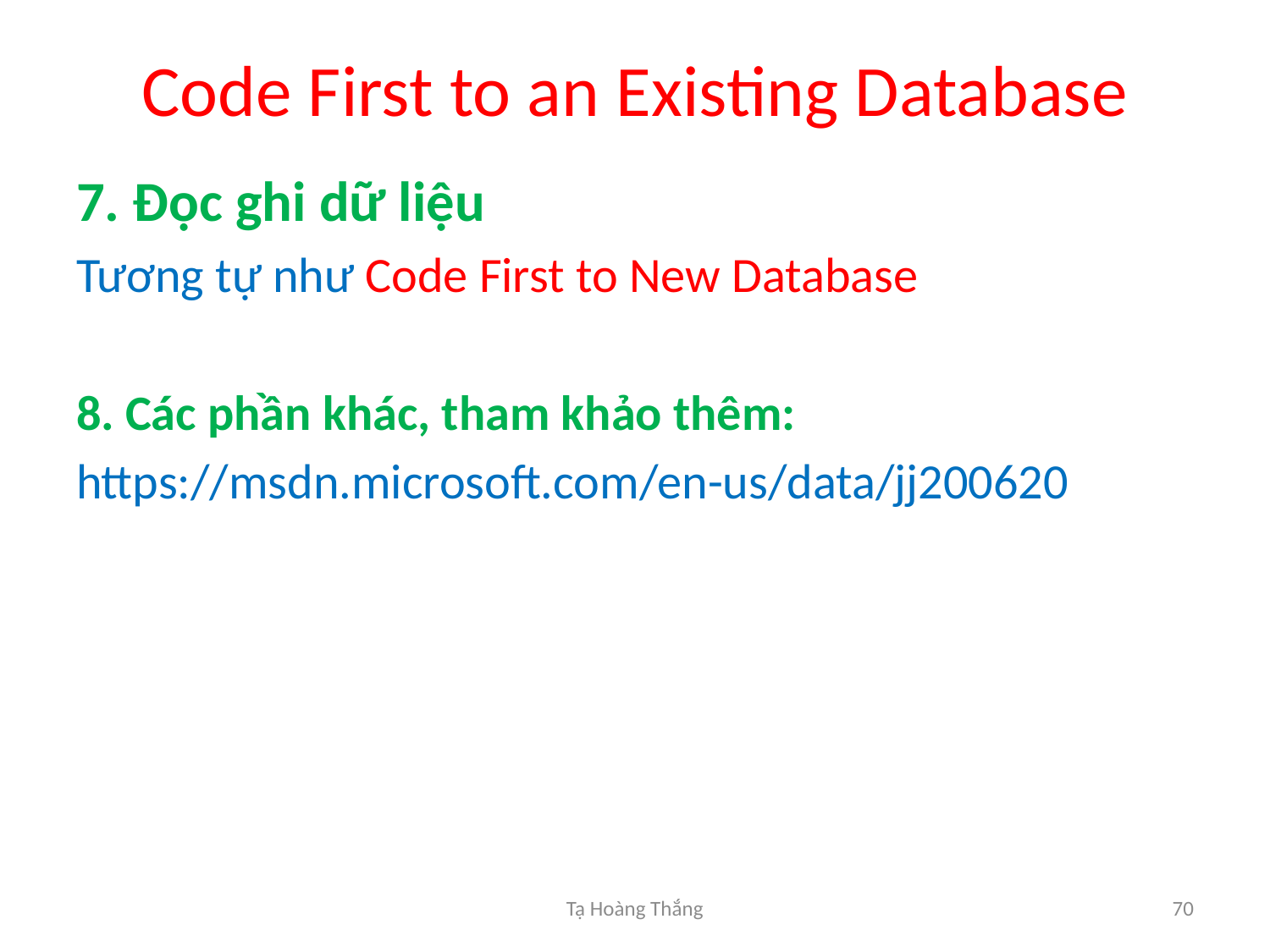

# Code First to an Existing Database
7. Đọc ghi dữ liệu
Tương tự như Code First to New Database

8. Các phần khác, tham khảo thêm:
https://msdn.microsoft.com/en-us/data/jj200620
Tạ Hoàng Thắng
70